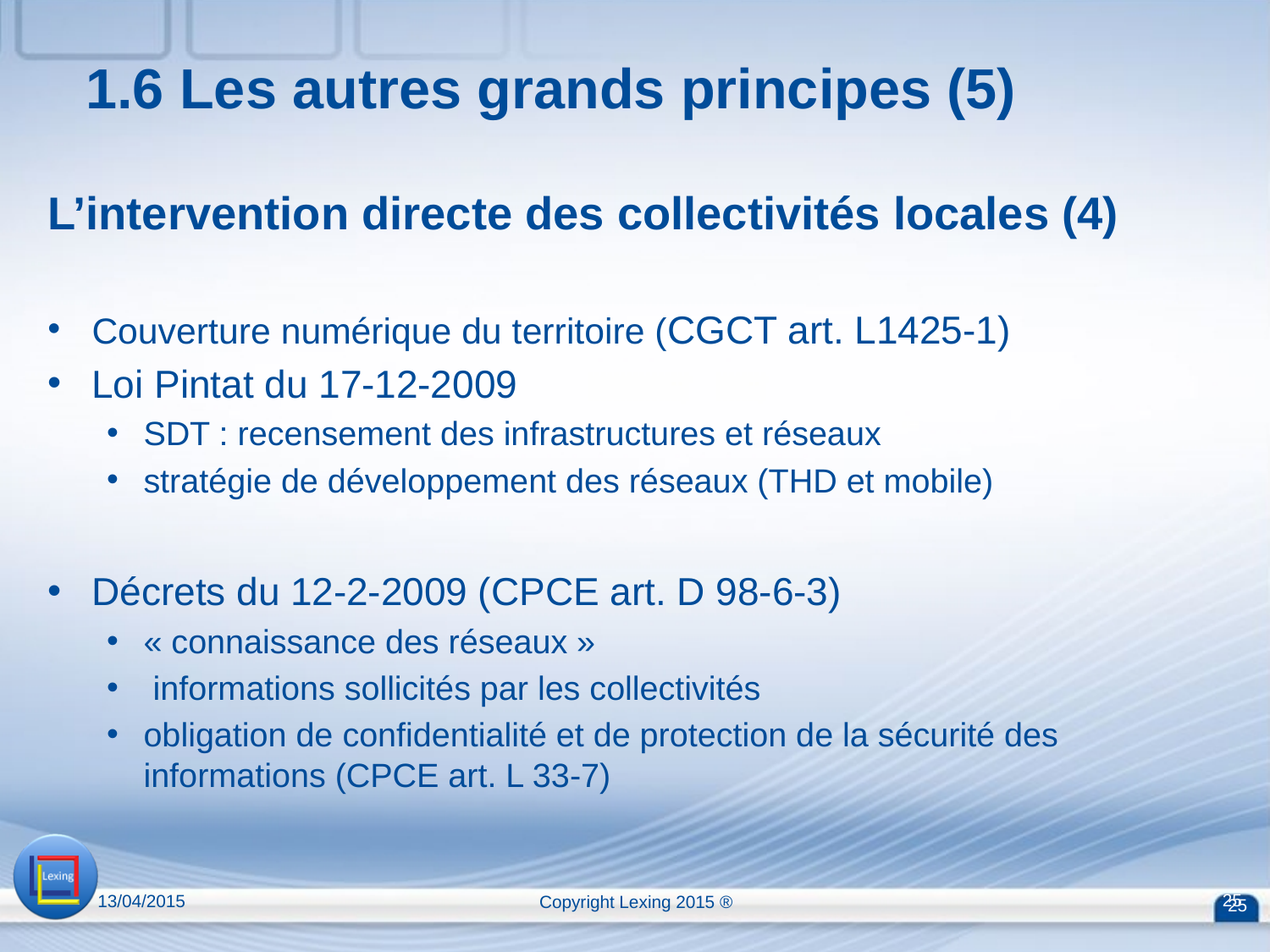

# 1.6 Les autres grands principes (5)
L’intervention directe des collectivités locales (4)

Couverture numérique du territoire (CGCT art. L1425-1)
Loi Pintat du 17-12-2009
SDT : recensement des infrastructures et réseaux
stratégie de développement des réseaux (THD et mobile)

Décrets du 12-2-2009 (CPCE art. D 98-6-3)
« connaissance des réseaux »
 informations sollicités par les collectivités
obligation de confidentialité et de protection de la sécurité des informations (CPCE art. L 33-7)

13/04/2015
Copyright Lexing 2015 ®
25
25